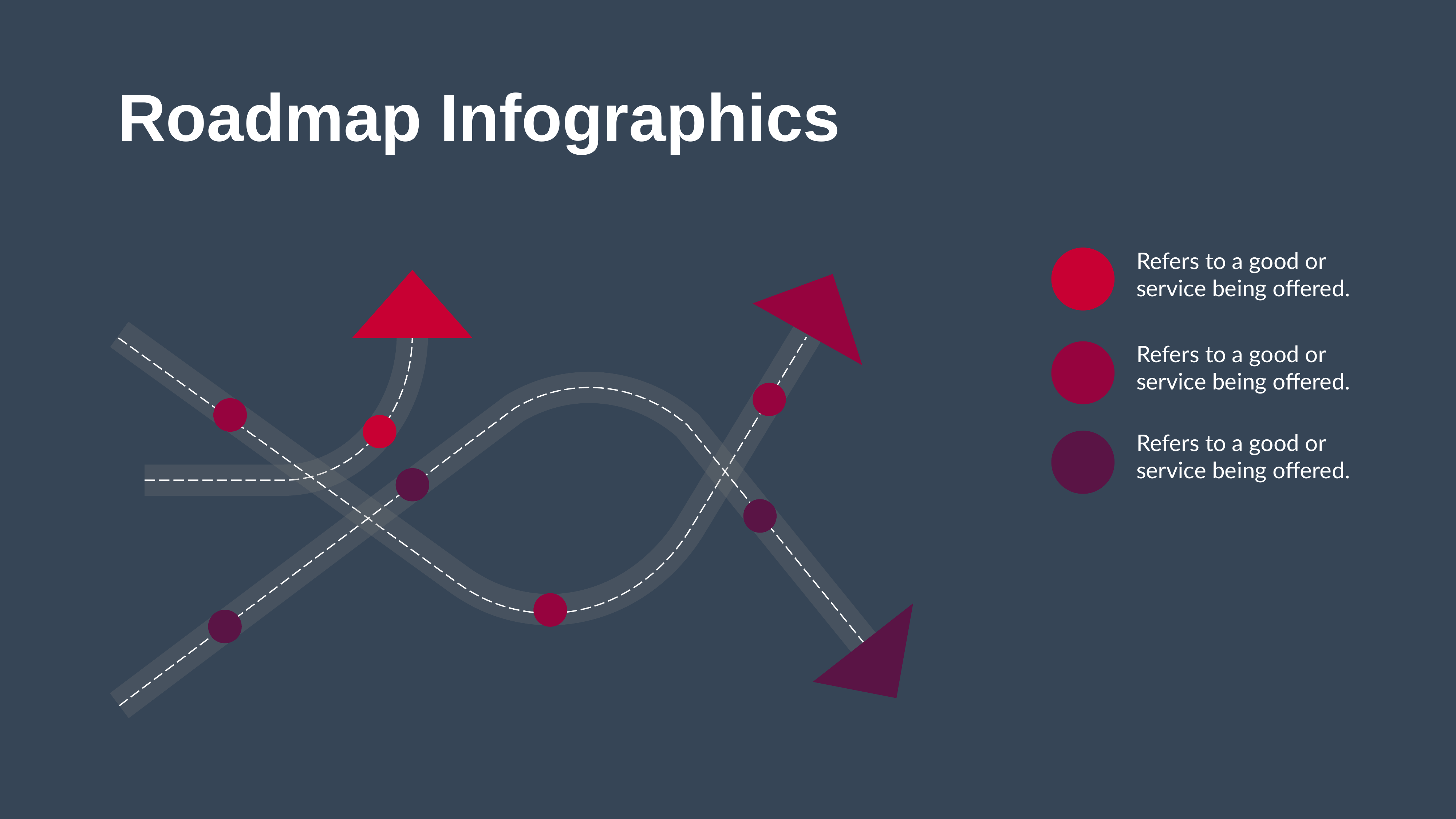

Roadmap Infographics
Refers to a good or
service being offered.

Refers to a good or
service being offered.

Refers to a good or
service being offered.